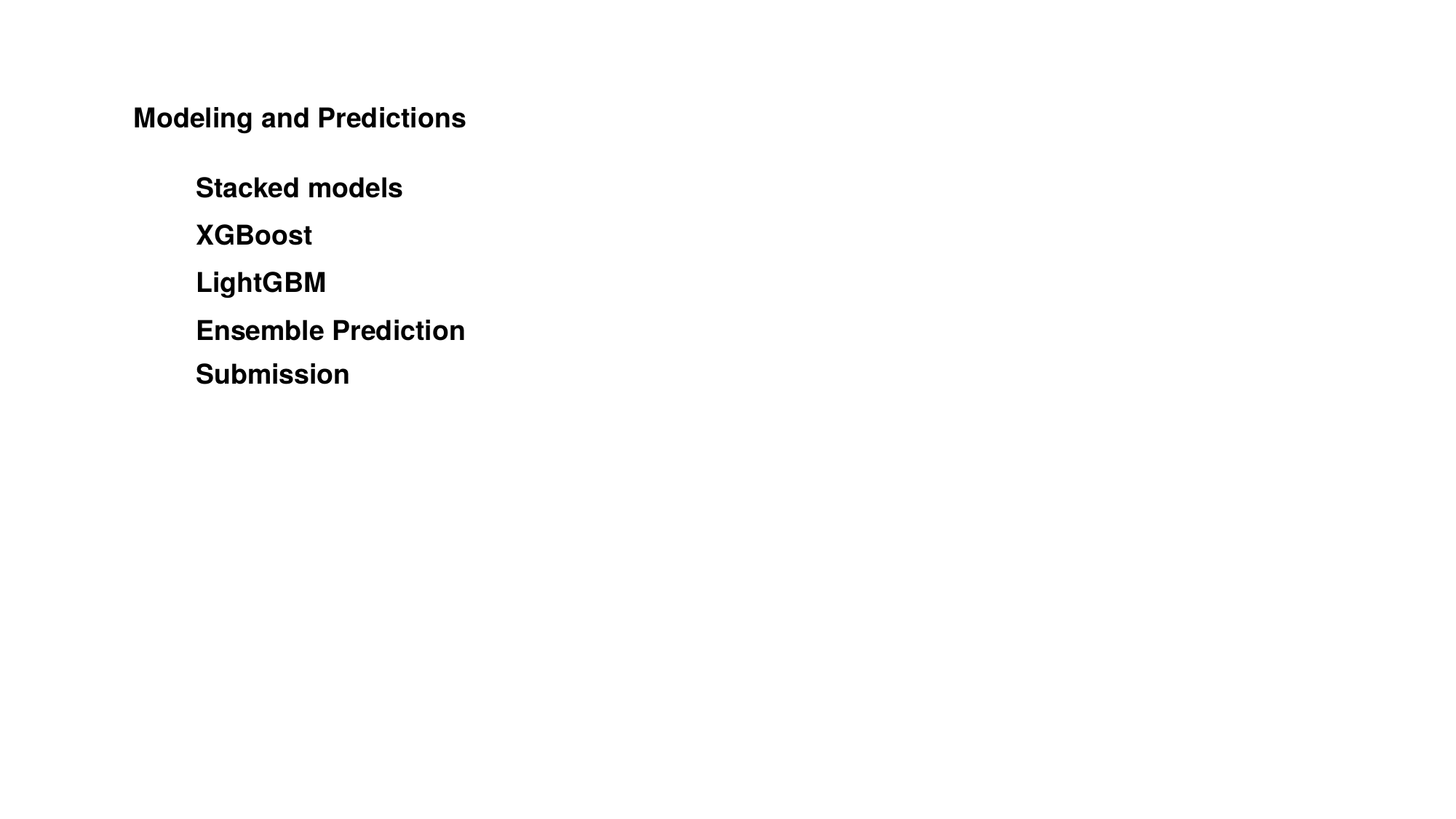

Modeling and Predictions
Stacked models
XGBoost
LightGBM
Ensemble Prediction
Submission